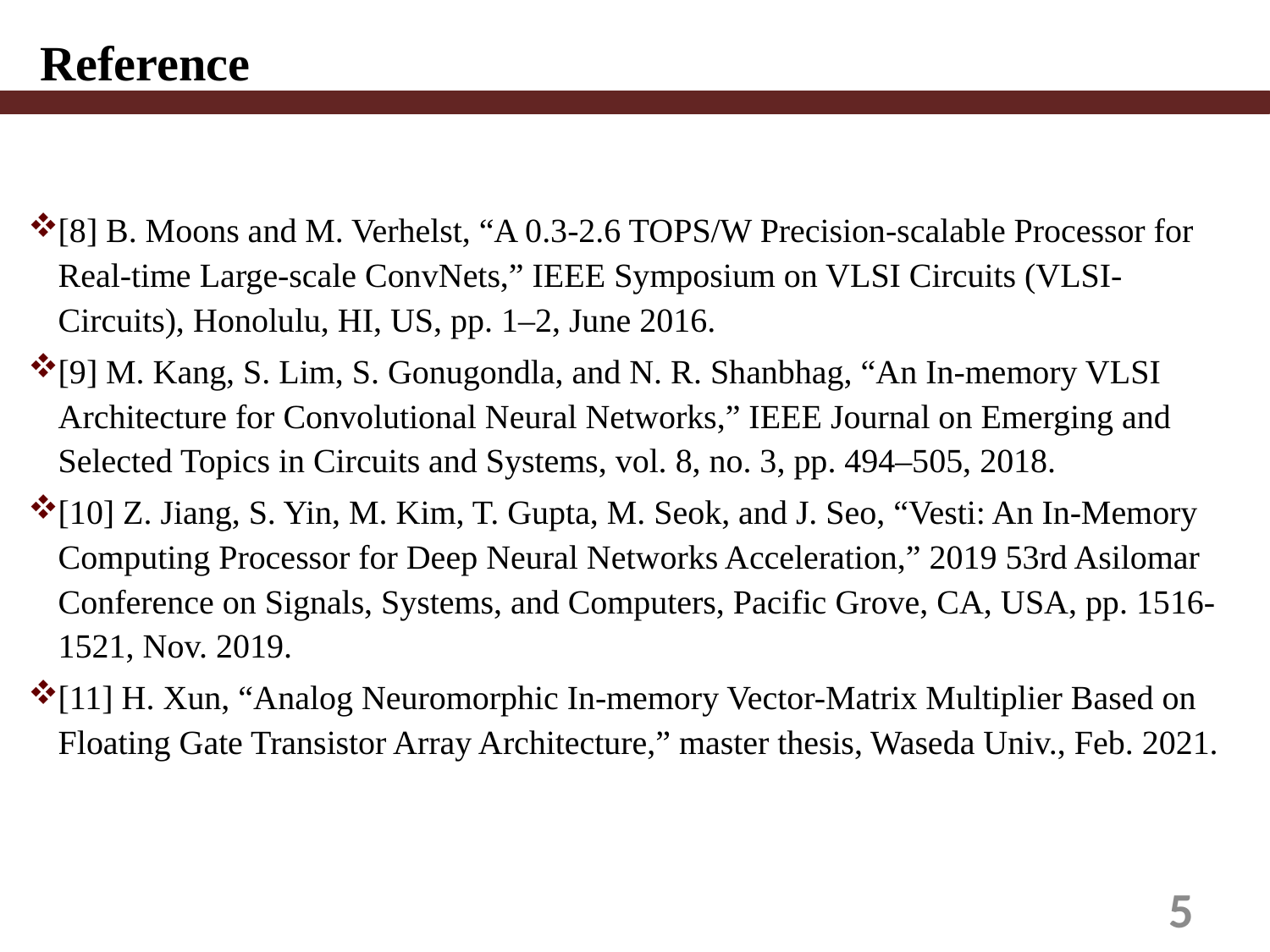

Reference

[8] B. Moons and M. Verhelst, “A 0.3-2.6 TOPS/W Precision-scalable Processor for Real-time Large-scale ConvNets,” IEEE Symposium on VLSI Circuits (VLSI-Circuits), Honolulu, HI, US, pp. 1–2, June 2016.
[9] M. Kang, S. Lim, S. Gonugondla, and N. R. Shanbhag, “An In-memory VLSI Architecture for Convolutional Neural Networks,” IEEE Journal on Emerging and Selected Topics in Circuits and Systems, vol. 8, no. 3, pp. 494–505, 2018.
[10] Z. Jiang, S. Yin, M. Kim, T. Gupta, M. Seok, and J. Seo, “Vesti: An In-Memory Computing Processor for Deep Neural Networks Acceleration,” 2019 53rd Asilomar Conference on Signals, Systems, and Computers, Pacific Grove, CA, USA, pp. 1516-1521, Nov. 2019.
[11] H. Xun, “Analog Neuromorphic In-memory Vector-Matrix Multiplier Based on Floating Gate Transistor Array Architecture,” master thesis, Waseda Univ., Feb. 2021.

5